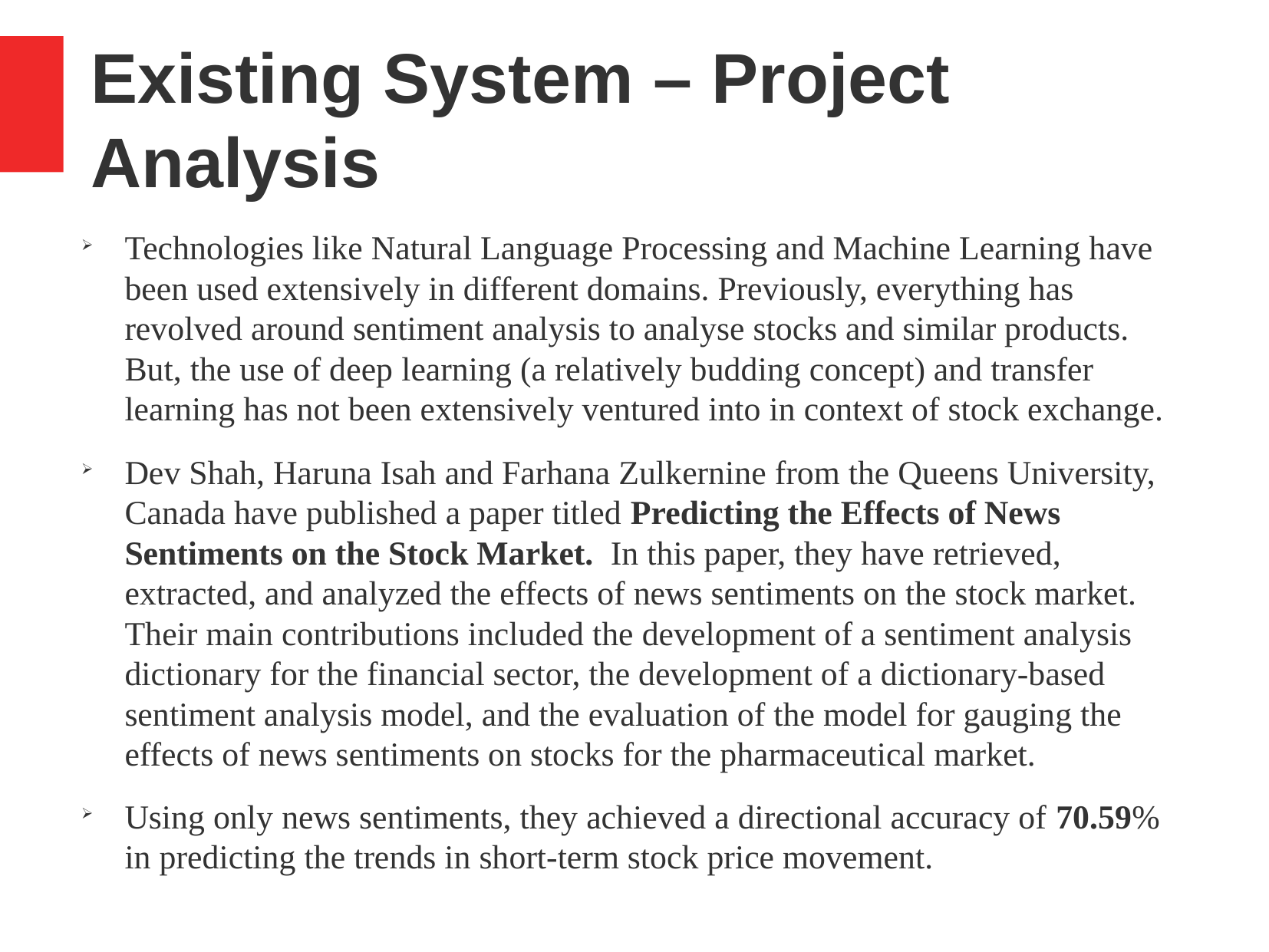

Existing System – Project Analysis
Technologies like Natural Language Processing and Machine Learning have been used extensively in different domains. Previously, everything has revolved around sentiment analysis to analyse stocks and similar products. But, the use of deep learning (a relatively budding concept) and transfer learning has not been extensively ventured into in context of stock exchange.
Dev Shah, Haruna Isah and Farhana Zulkernine from the Queens University, Canada have published a paper titled Predicting the Effects of News Sentiments on the Stock Market.  In this paper, they have retrieved, extracted, and analyzed the effects of news sentiments on the stock market. Their main contributions included the development of a sentiment analysis dictionary for the financial sector, the development of a dictionary-based sentiment analysis model, and the evaluation of the model for gauging the effects of news sentiments on stocks for the pharmaceutical market.
Using only news sentiments, they achieved a directional accuracy of 70.59% in predicting the trends in short-term stock price movement.